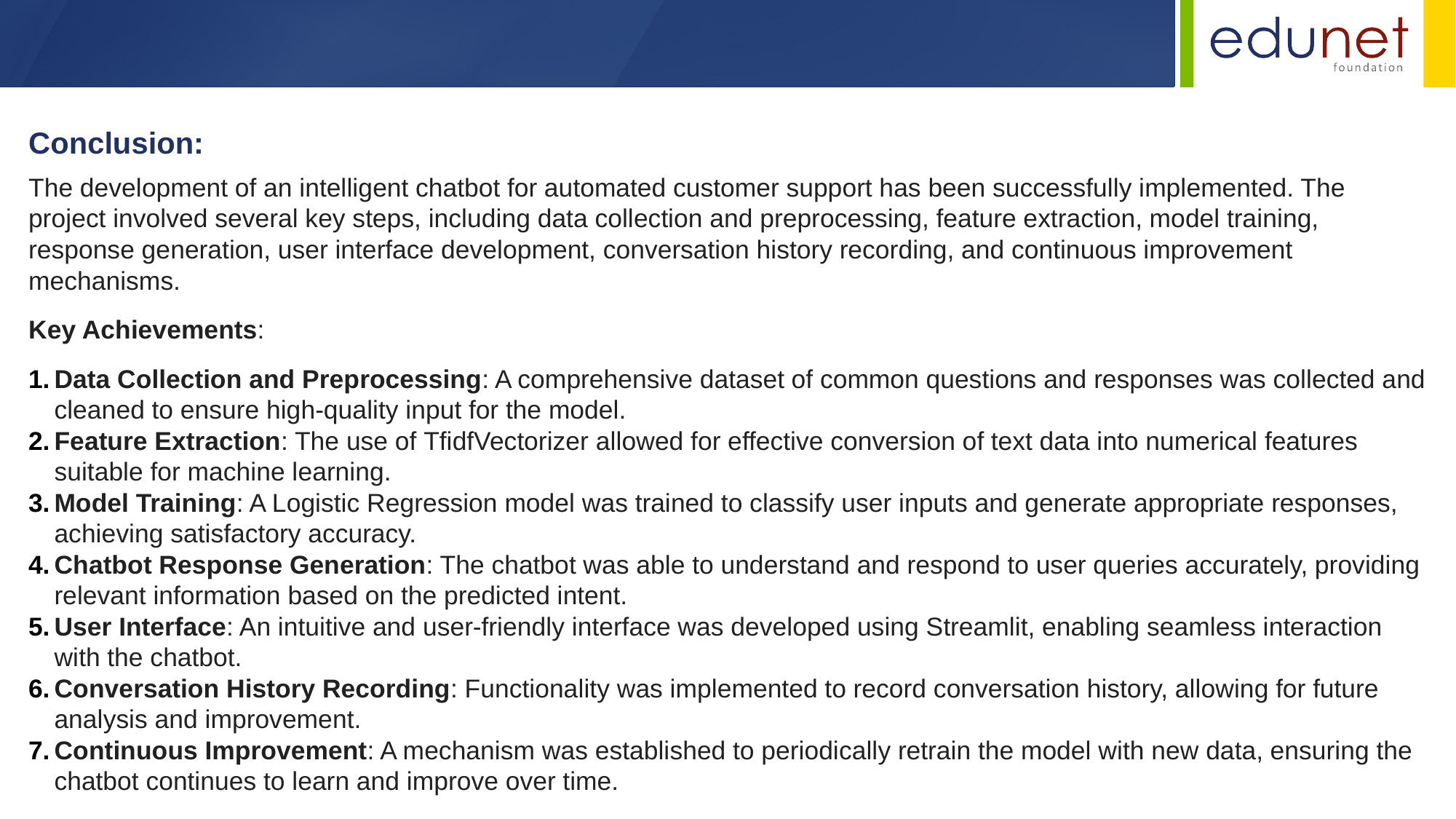

Conclusion:
The development of an intelligent chatbot for automated customer support has been successfully implemented. The project involved several key steps, including data collection and preprocessing, feature extraction, model training, response generation, user interface development, conversation history recording, and continuous improvement mechanisms.
Key Achievements:
Data Collection and Preprocessing: A comprehensive dataset of common questions and responses was collected and cleaned to ensure high-quality input for the model.
Feature Extraction: The use of TfidfVectorizer allowed for effective conversion of text data into numerical features suitable for machine learning.
Model Training: A Logistic Regression model was trained to classify user inputs and generate appropriate responses, achieving satisfactory accuracy.
Chatbot Response Generation: The chatbot was able to understand and respond to user queries accurately, providing relevant information based on the predicted intent.
User Interface: An intuitive and user-friendly interface was developed using Streamlit, enabling seamless interaction with the chatbot.
Conversation History Recording: Functionality was implemented to record conversation history, allowing for future analysis and improvement.
Continuous Improvement: A mechanism was established to periodically retrain the model with new data, ensuring the chatbot continues to learn and improve over time.